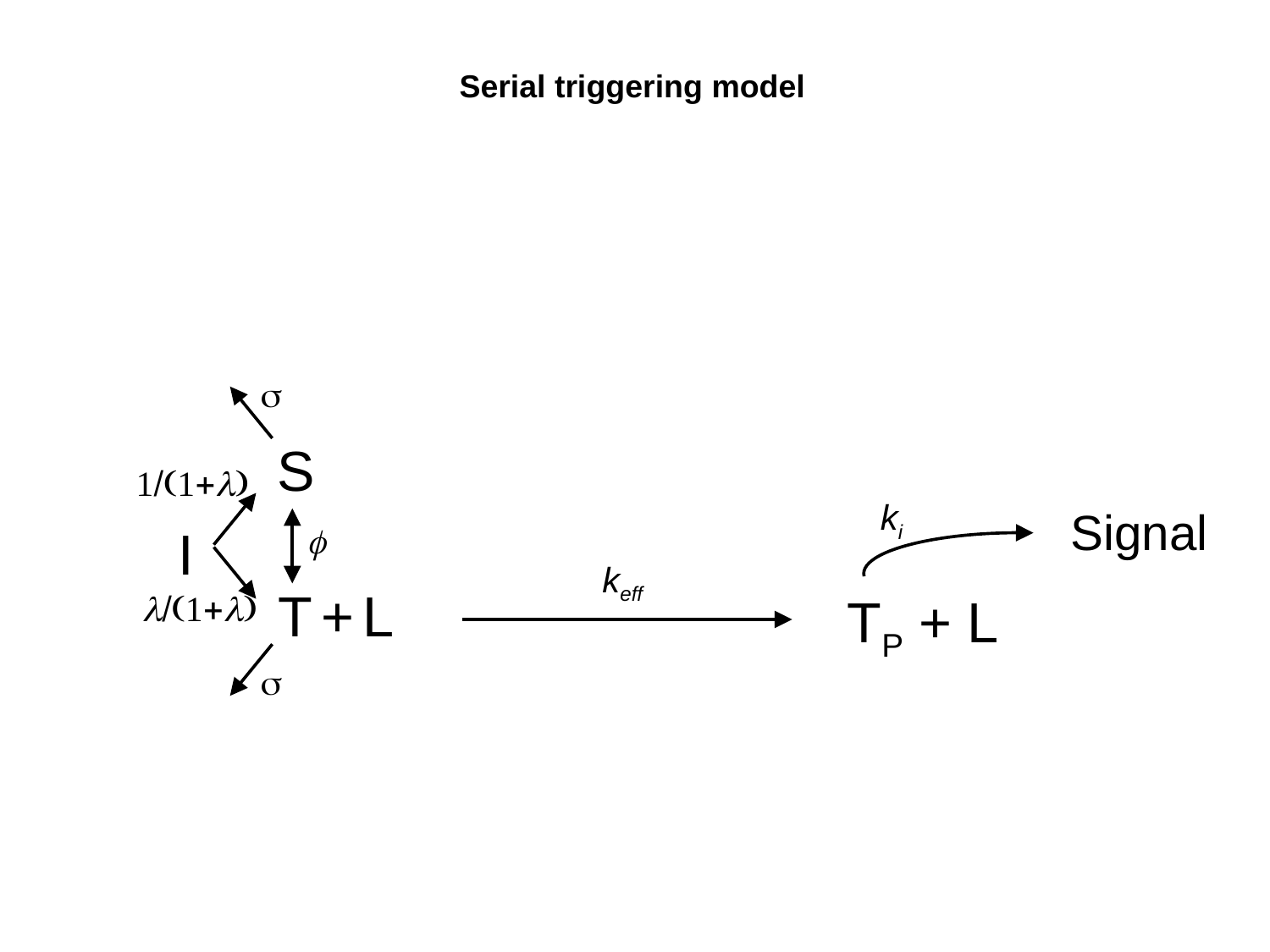

Serial triggering model
σ
S
1/(1+λ)
ki
Signal
φ
I

keff
T + L
λ/(1+λ)
TP + L
σ